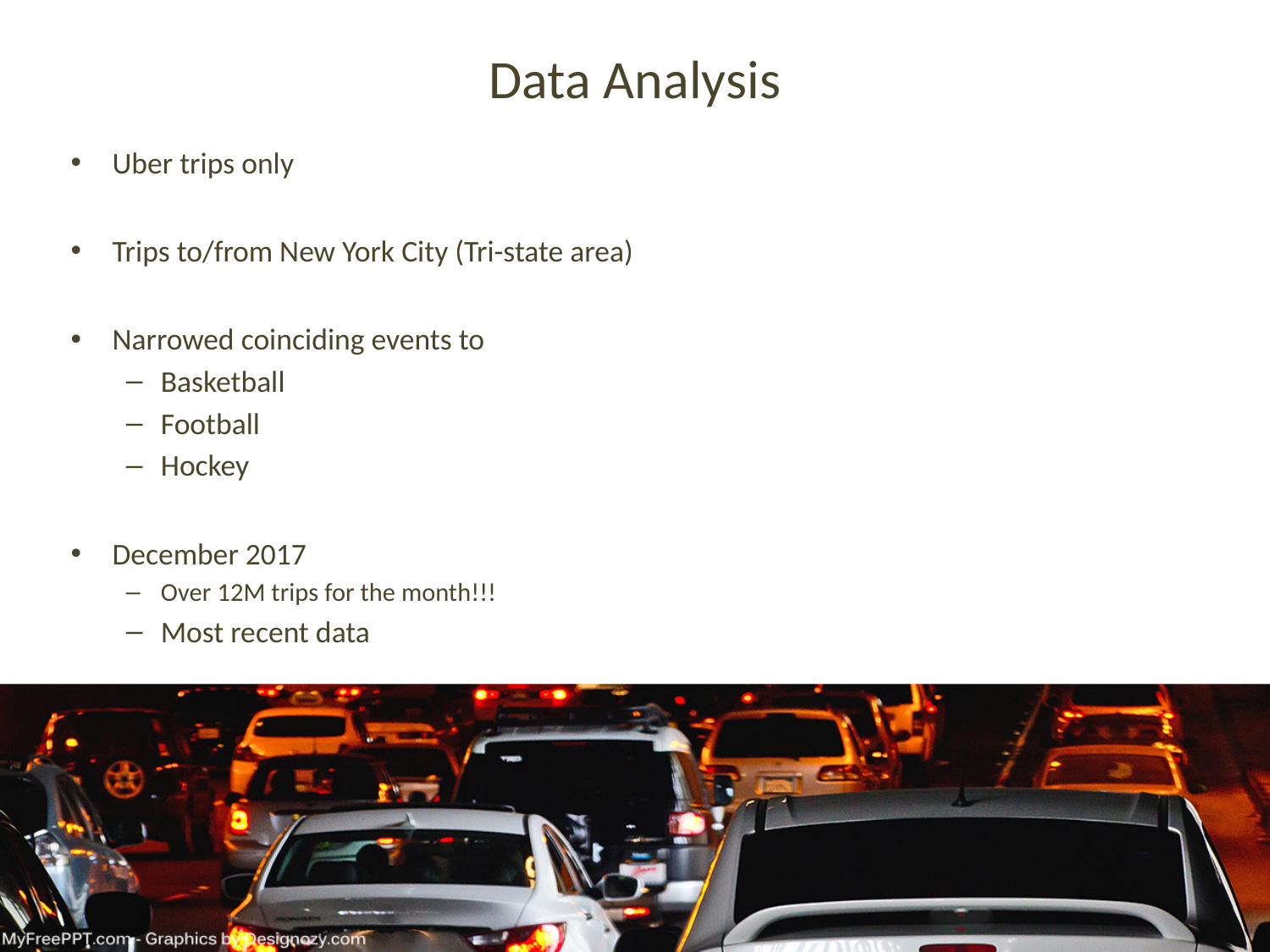

# Data Analysis
Uber trips only

Trips to/from New York City (Tri-state area)

Narrowed coinciding events to
Basketball
Football
Hockey

December 2017
Over 12M trips for the month!!!
Most recent data